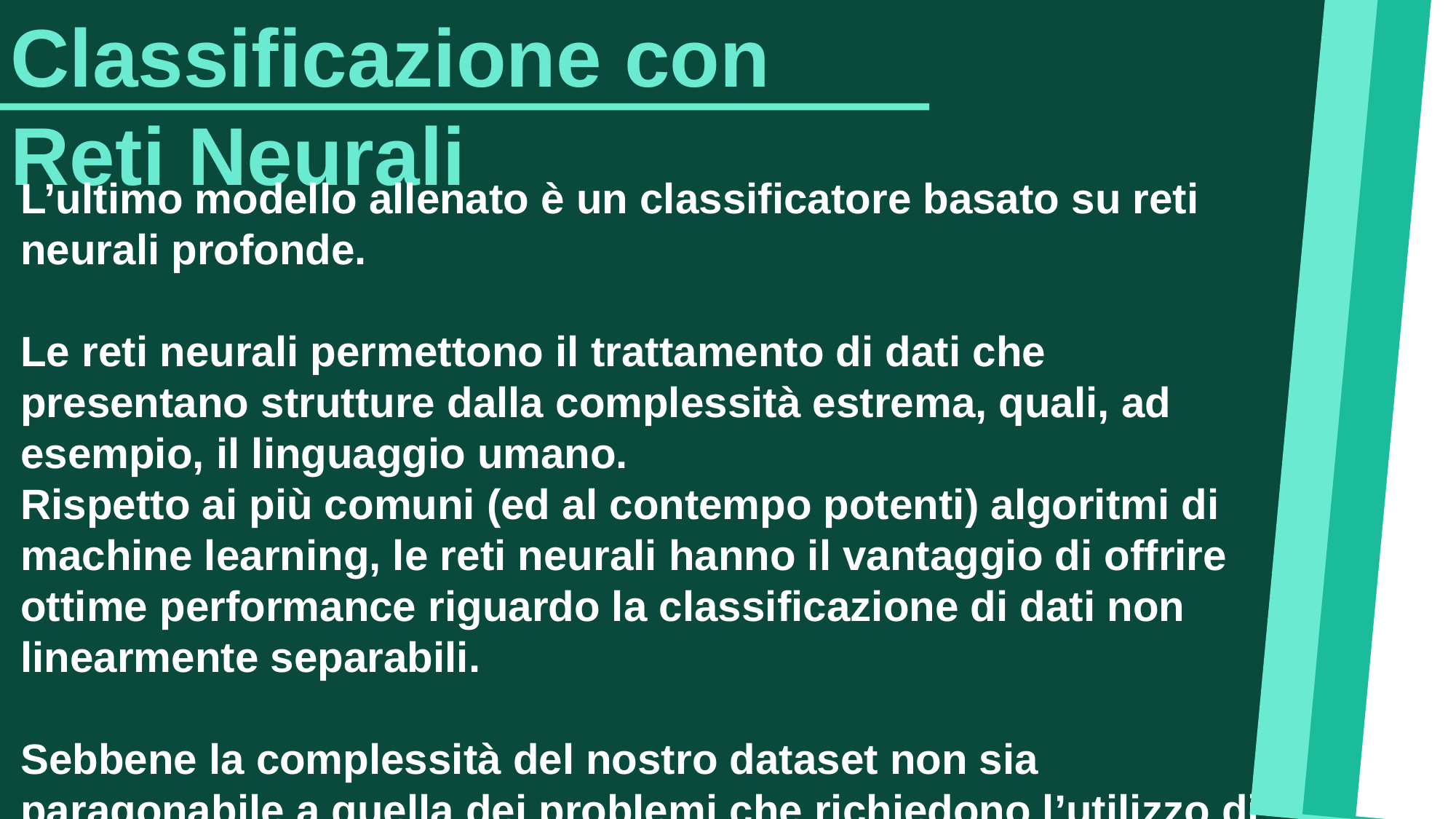

Classificazione con Reti Neurali

L’ultimo modello allenato è un classificatore basato su reti neurali profonde.

Le reti neurali permettono il trattamento di dati che presentano strutture dalla complessità estrema, quali, ad esempio, il linguaggio umano.
Rispetto ai più comuni (ed al contempo potenti) algoritmi di machine learning, le reti neurali hanno il vantaggio di offrire ottime performance riguardo la classificazione di dati non linearmente separabili.

Sebbene la complessità del nostro dataset non sia paragonabile a quella dei problemi che richiedono l’utilizzo di tecnologie così potenti, abbiamo comunque fatto dei tentativi per vedere se avessero potuto garantirci delle performance migliori.